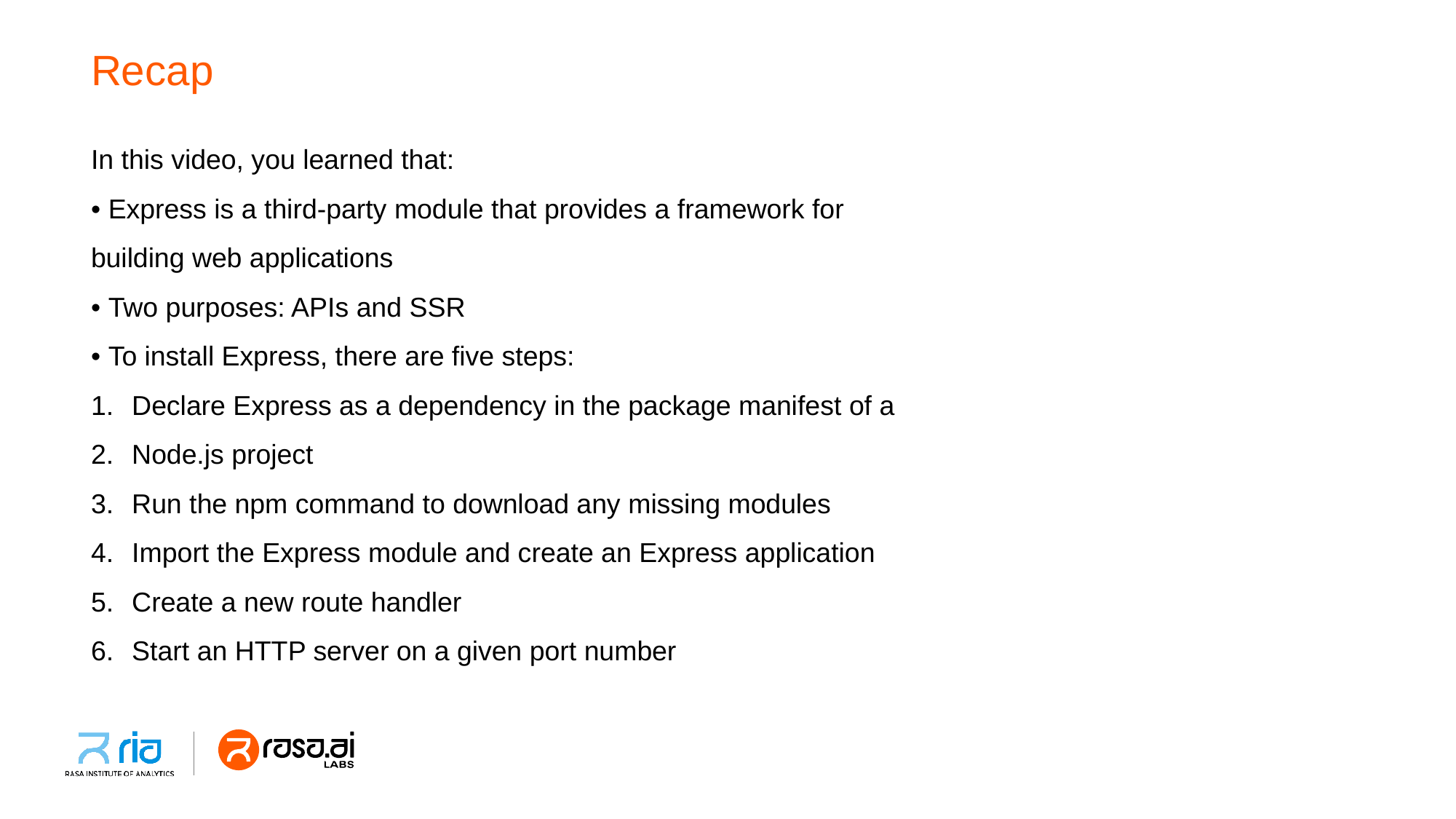

# Recap
In this video, you learned that:
• Express is a third-party module that provides a framework for
building web applications
• Two purposes: APIs and SSR
• To install Express, there are five steps:
Declare Express as a dependency in the package manifest of a
Node.js project
Run the npm command to download any missing modules
Import the Express module and create an Express application
Create a new route handler
Start an HTTP server on a given port number